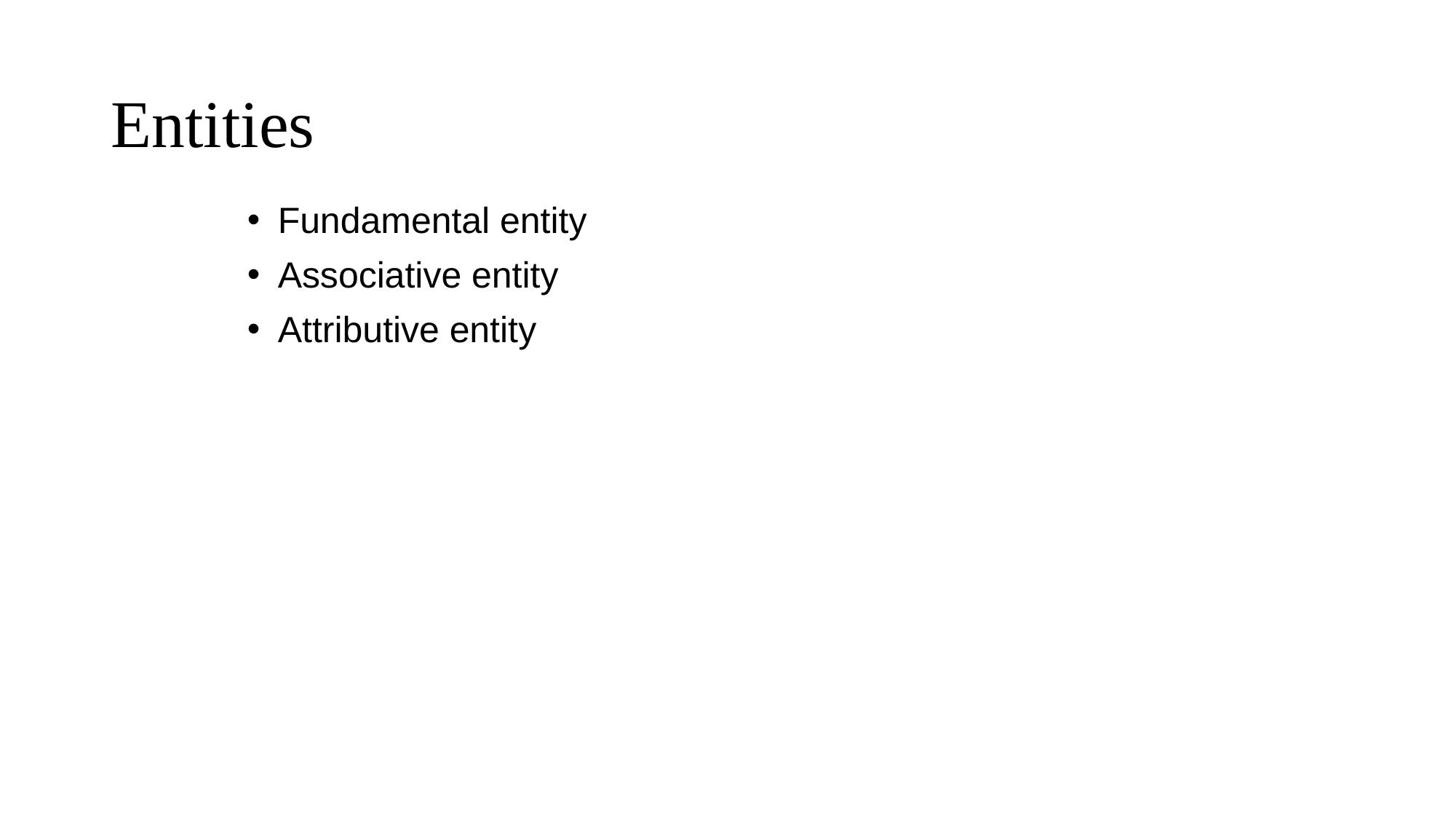

# Entities
Fundamental entity
Associative entity
Attributive entity